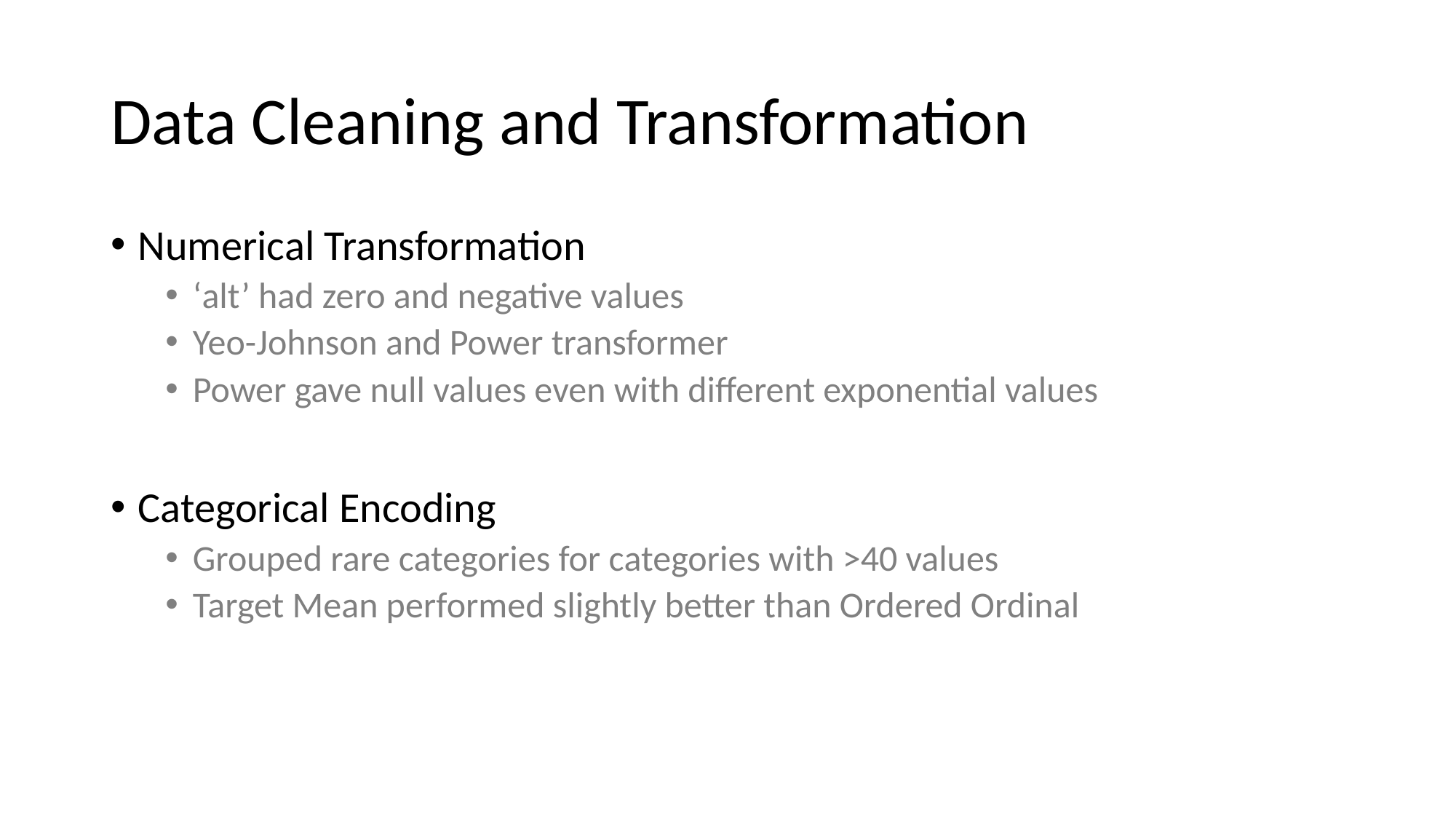

# Data Cleaning and Transformation
Numerical Transformation
‘alt’ had zero and negative values
Yeo-Johnson and Power transformer
Power gave null values even with different exponential values

Categorical Encoding
Grouped rare categories for categories with >40 values
Target Mean performed slightly better than Ordered Ordinal